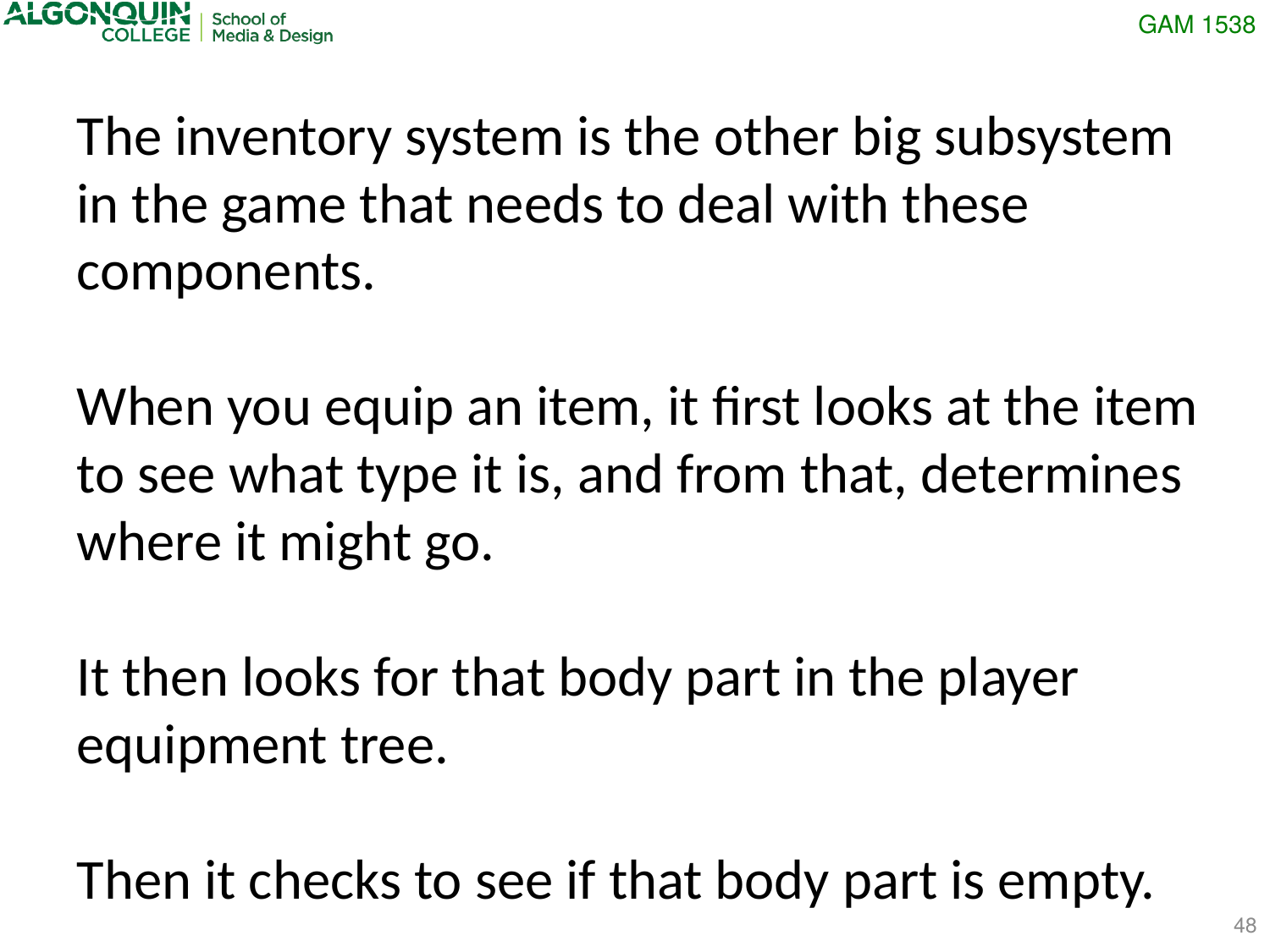

The inventory system is the other big subsystem in the game that needs to deal with these components.

When you equip an item, it first looks at the item to see what type it is, and from that, determines where it might go.

It then looks for that body part in the player equipment tree.

Then it checks to see if that body part is empty.
48